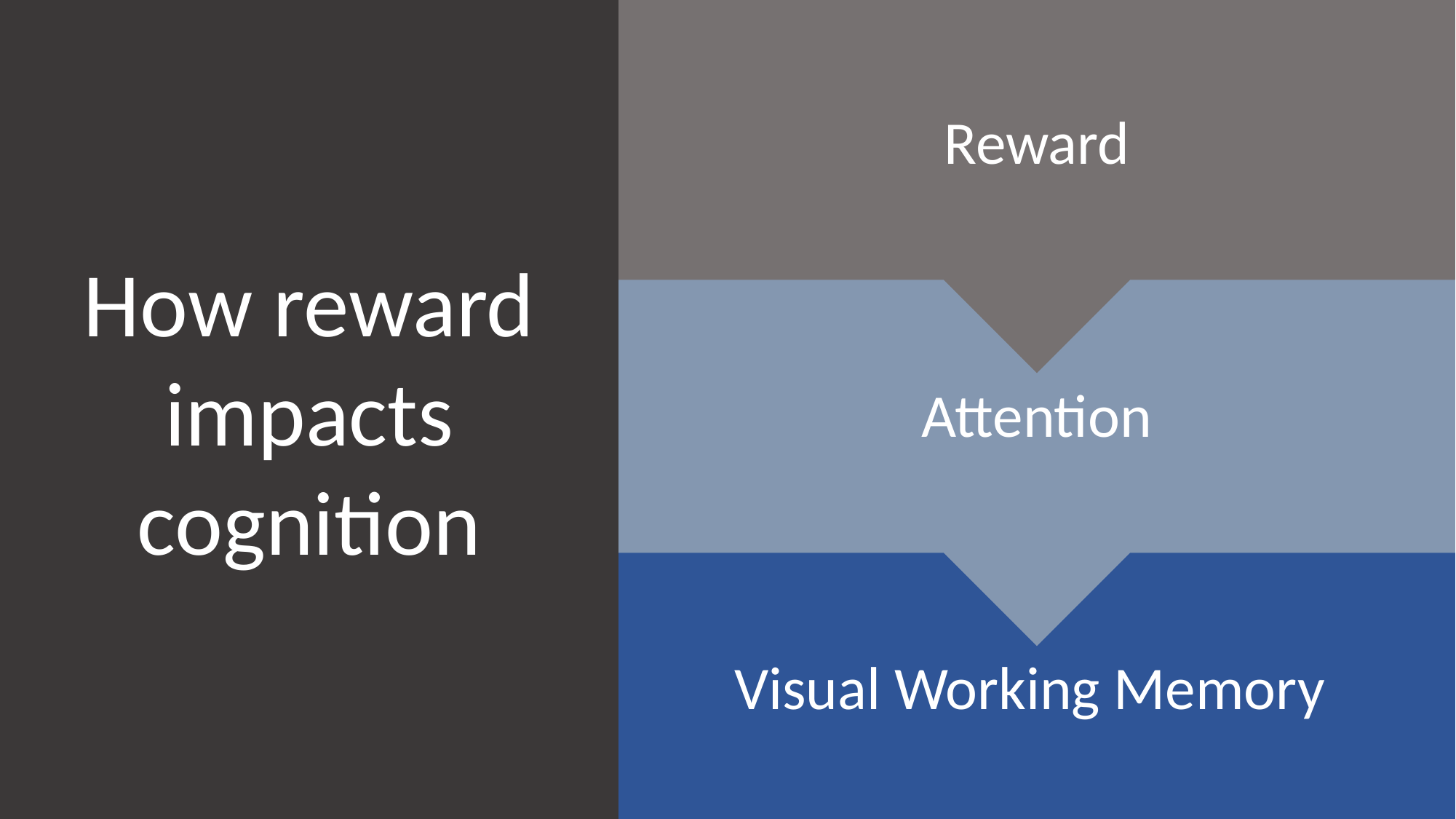

How reward impacts cognition
Reward
Attention
Visual Working Memory